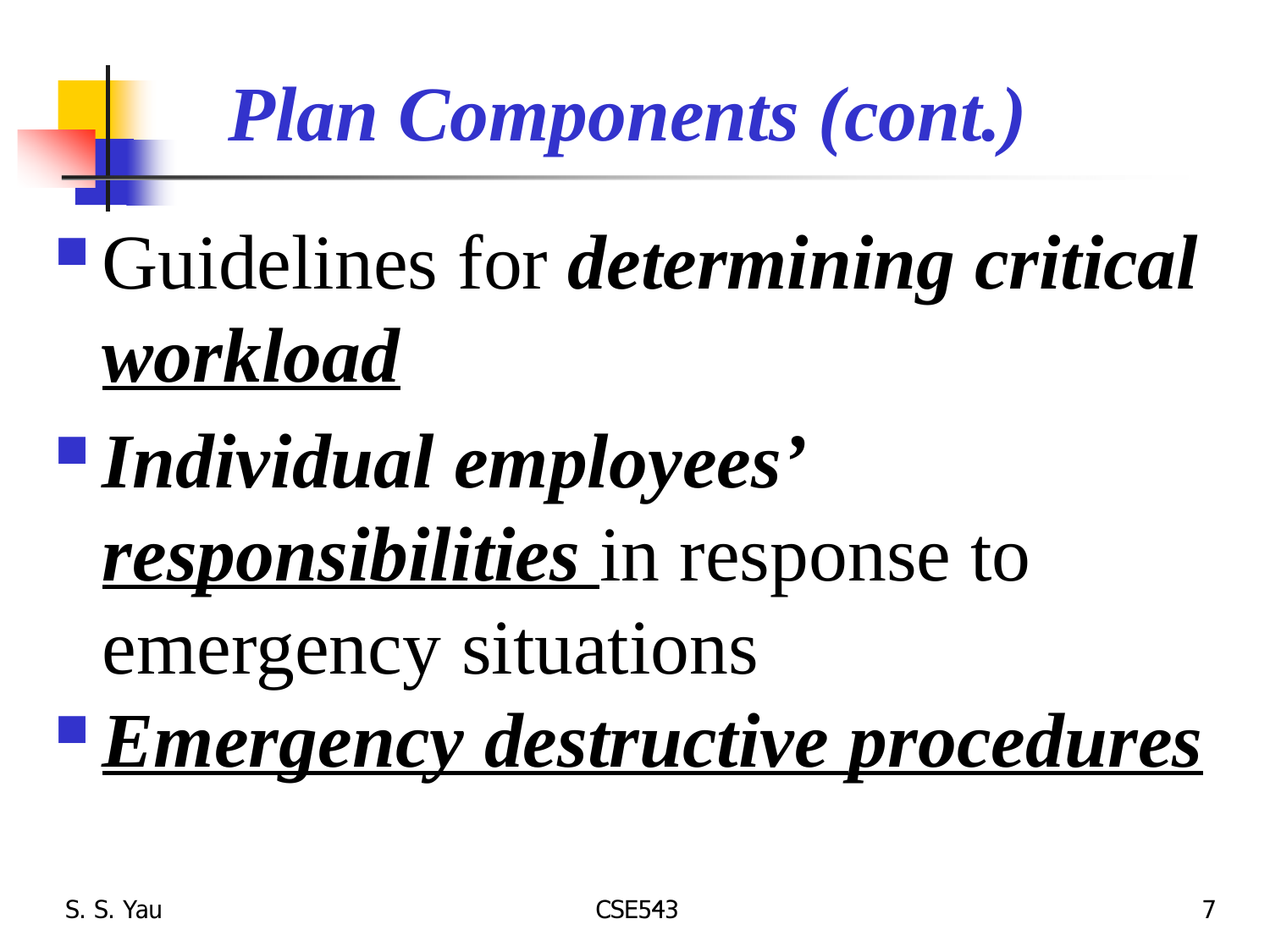

# Plan Components (cont.)
Guidelines for determining critical  workload
Individual employees’ responsibilities in response to  emergency situations
Emergency destructive procedures
S. S. Yau
CSE543
7